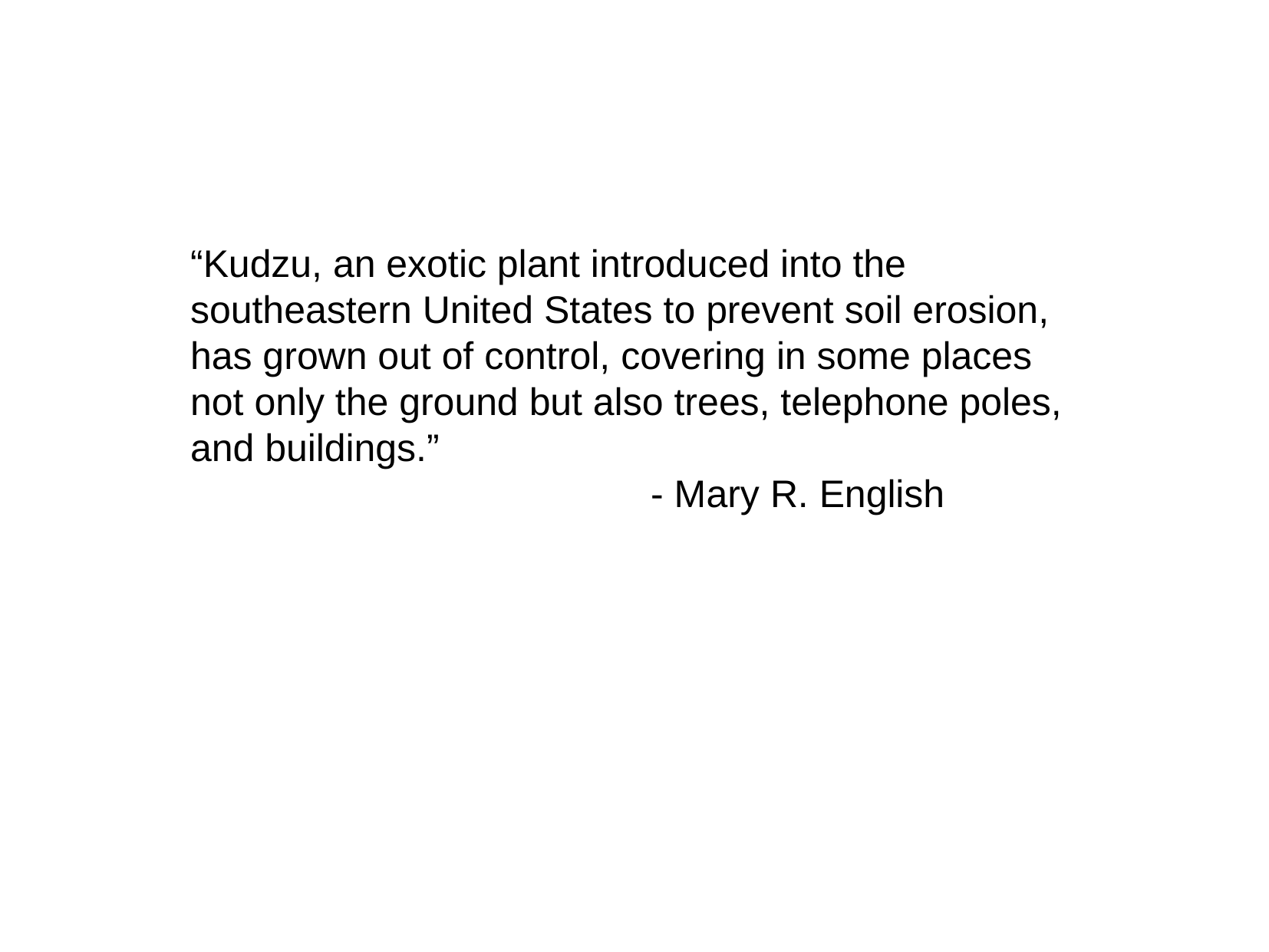

“Kudzu, an exotic plant introduced into the southeastern United States to prevent soil erosion, has grown out of control, covering in some places not only the ground but also trees, telephone poles, and buildings.”
				- Mary R. English